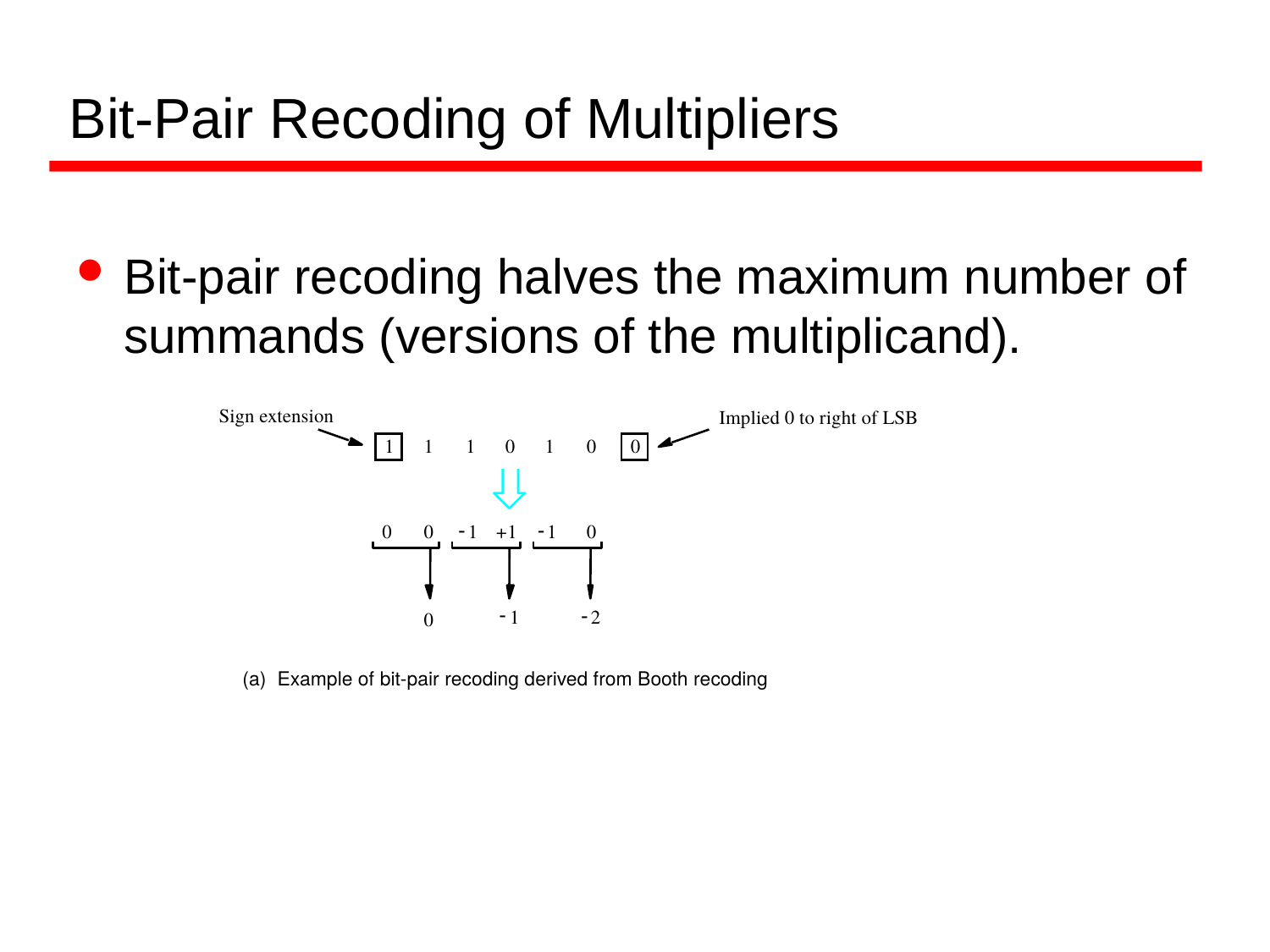

# Bit-Pair Recoding of Multipliers
Bit-pair recoding halves the maximum number of summands (versions of the multiplicand).
Sign extension
Implied 0 to right of LSB

1
1
1
0
1
0
0

−
−
0
0
1
+
1
1
0

−
−
1
2
0
(a)  Example of bit-pair recoding derived from Booth recoding